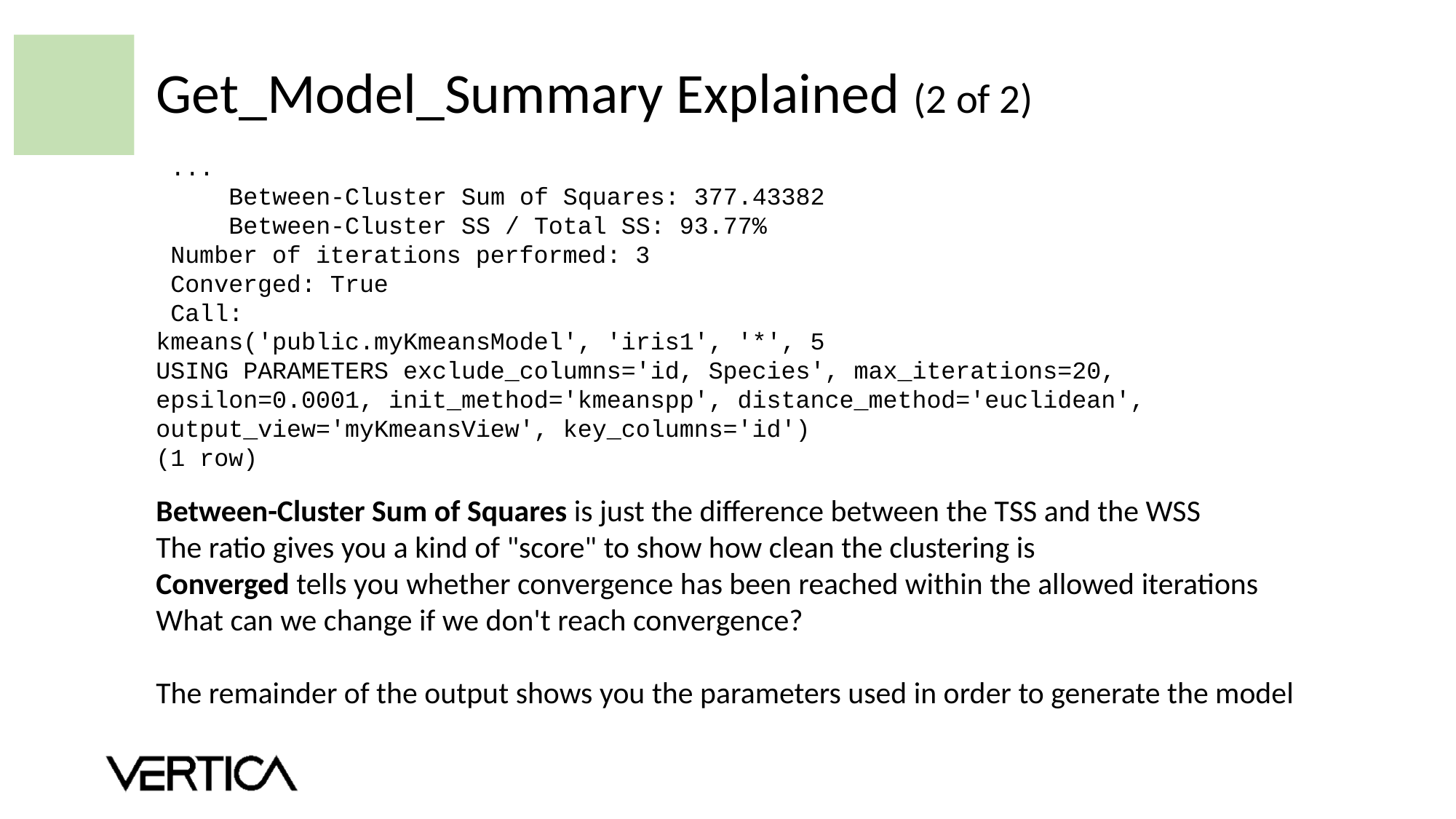

# Get_Model_Summary Explained (2 of 2)
 ...
     Between-Cluster Sum of Squares: 377.43382
     Between-Cluster SS / Total SS: 93.77%
 Number of iterations performed: 3
 Converged: True
 Call:
kmeans('public.myKmeansModel', 'iris1', '*', 5
USING PARAMETERS exclude_columns='id, Species', max_iterations=20, epsilon=0.0001, init_method='kmeanspp', distance_method='euclidean', output_view='myKmeansView', key_columns='id')
(1 row)
Between-Cluster Sum of Squares is just the difference between the TSS and the WSS
The ratio gives you a kind of "score" to show how clean the clustering is
Converged tells you whether convergence has been reached within the allowed iterations
What can we change if we don't reach convergence?

The remainder of the output shows you the parameters used in order to generate the model